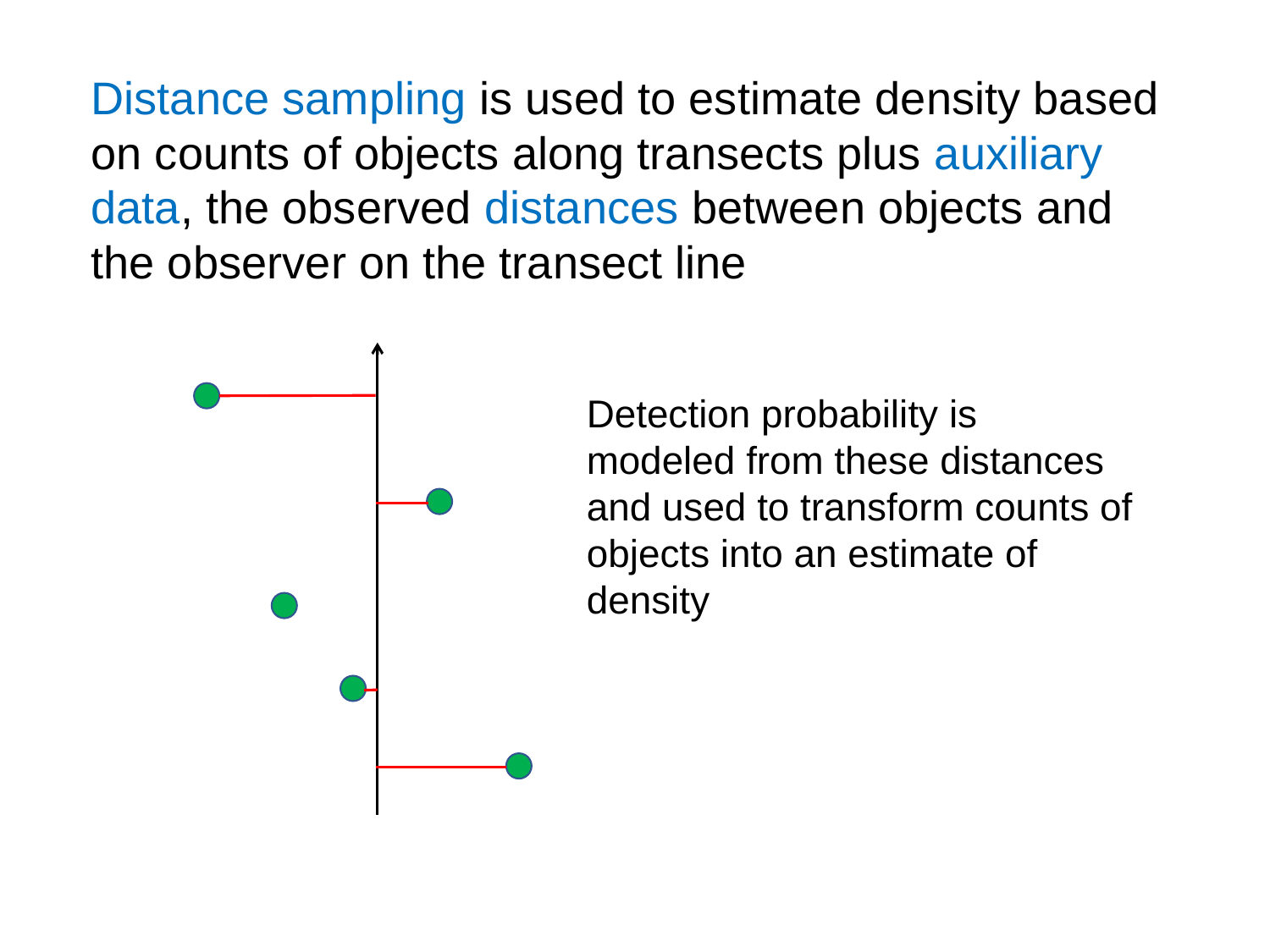

Distance sampling is used to estimate density based on counts of objects along transects plus auxiliary data, the observed distances between objects and the observer on the transect line

Detection probability is modeled from these distances and used to transform counts of objects into an estimate of density